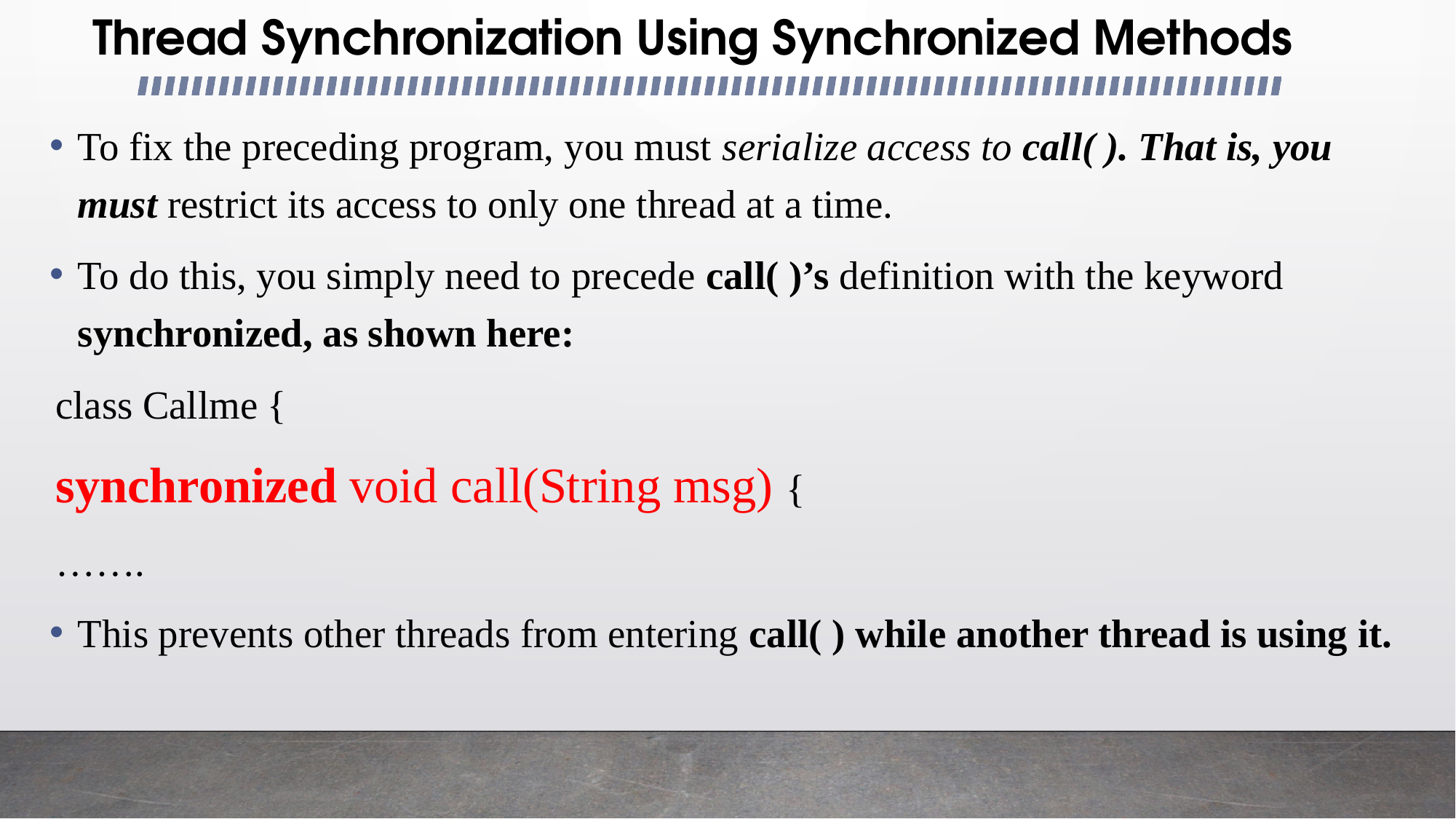

# Thread Synchronization Using Synchronized Methods
To fix the preceding program, you must serialize access to call( ). That is, you must restrict its access to only one thread at a time.
To do this, you simply need to precede call( )’s definition with the keyword synchronized, as shown here:
	class Callme {
		synchronized void call(String msg) {
		…….
This prevents other threads from entering call( ) while another thread is using it.